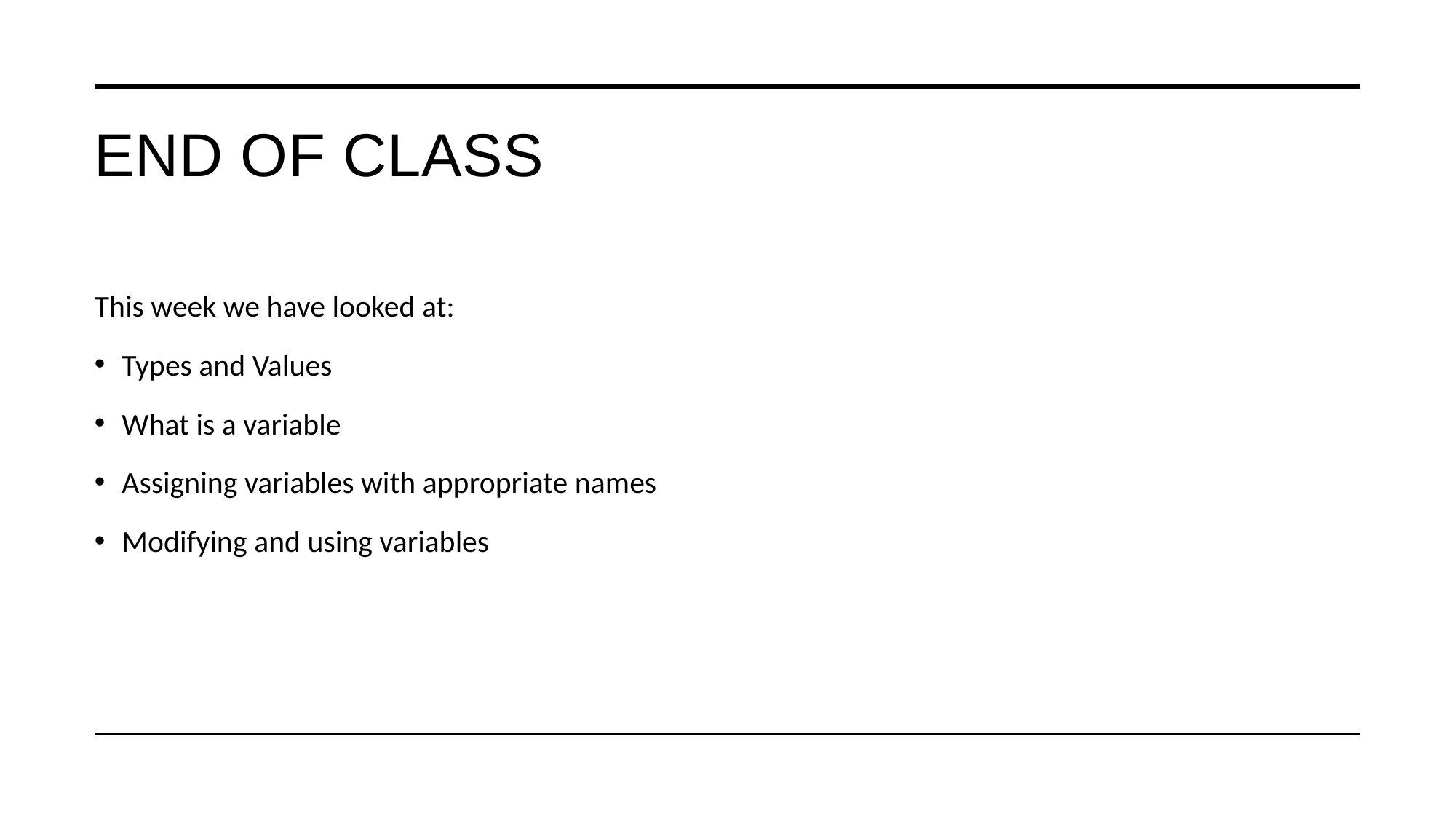

# End of class
This week we have looked at:
Types and Values
What is a variable
Assigning variables with appropriate names
Modifying and using variables